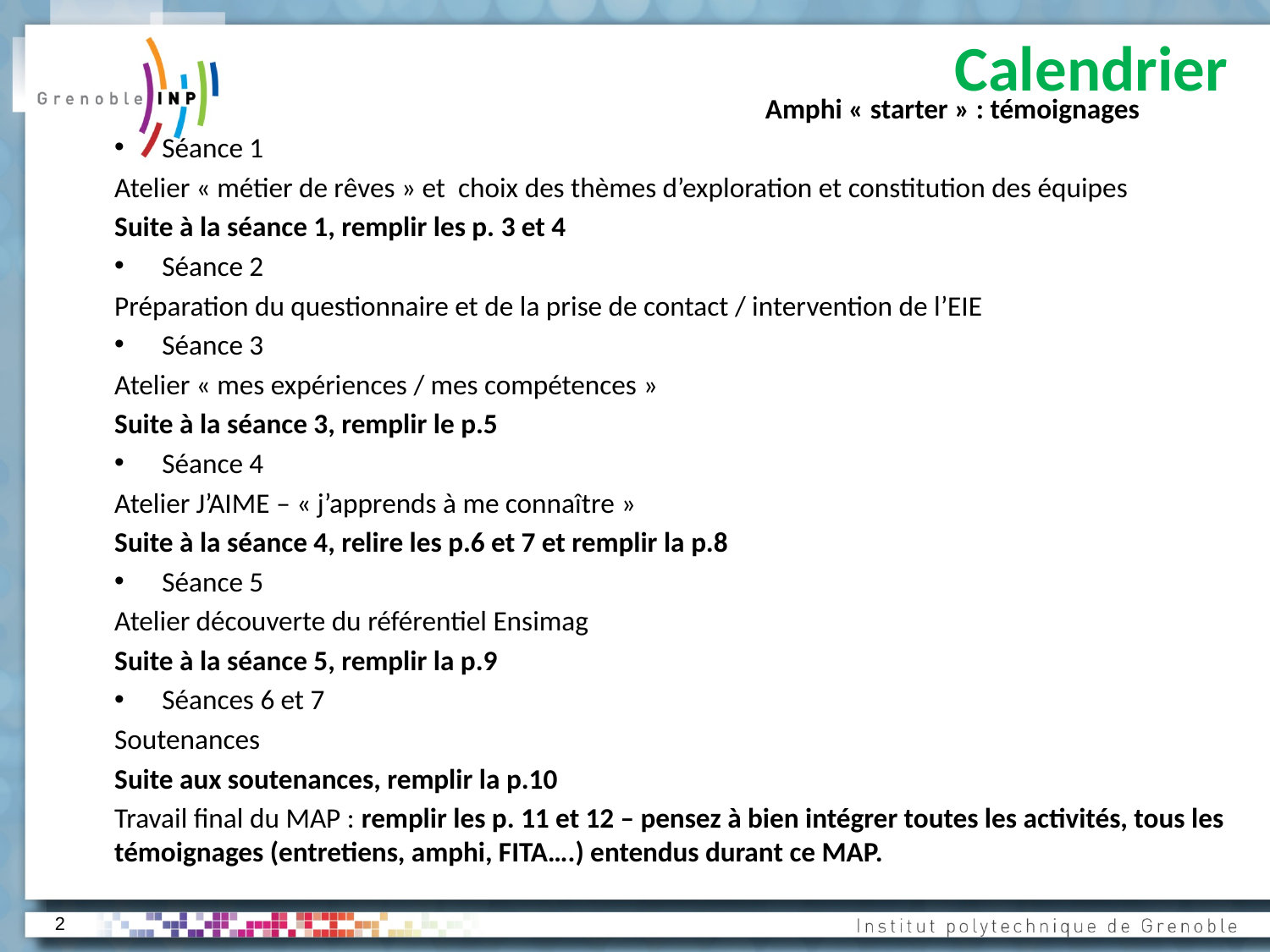

Calendrier

					Amphi « starter » : témoignages
Séance 1
Atelier « métier de rêves » et  choix des thèmes d’exploration et constitution des équipes
Suite à la séance 1, remplir les p. 3 et 4
Séance 2
Préparation du questionnaire et de la prise de contact / intervention de l’EIE
Séance 3
Atelier « mes expériences / mes compétences »
Suite à la séance 3, remplir le p.5
Séance 4
Atelier J’AIME – « j’apprends à me connaître »
Suite à la séance 4, relire les p.6 et 7 et remplir la p.8
Séance 5
Atelier découverte du référentiel Ensimag
Suite à la séance 5, remplir la p.9
Séances 6 et 7
Soutenances
Suite aux soutenances, remplir la p.10
Travail final du MAP : remplir les p. 11 et 12 – pensez à bien intégrer toutes les activités, tous les témoignages (entretiens, amphi, FITA….) entendus durant ce MAP.